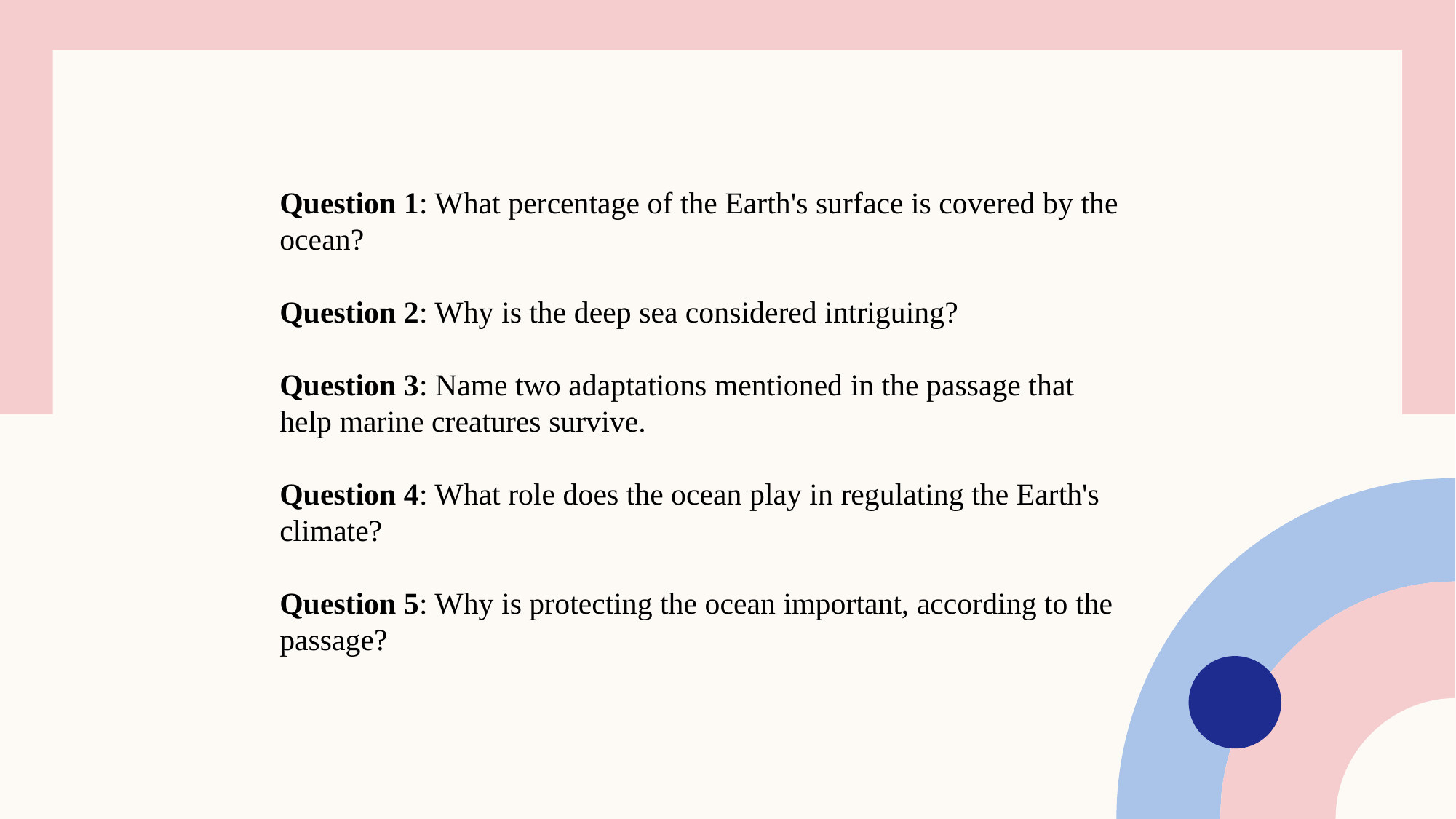

Question 1: What percentage of the Earth's surface is covered by the ocean?

Question 2: Why is the deep sea considered intriguing?

Question 3: Name two adaptations mentioned in the passage that help marine creatures survive.

Question 4: What role does the ocean play in regulating the Earth's climate?

Question 5: Why is protecting the ocean important, according to the passage?